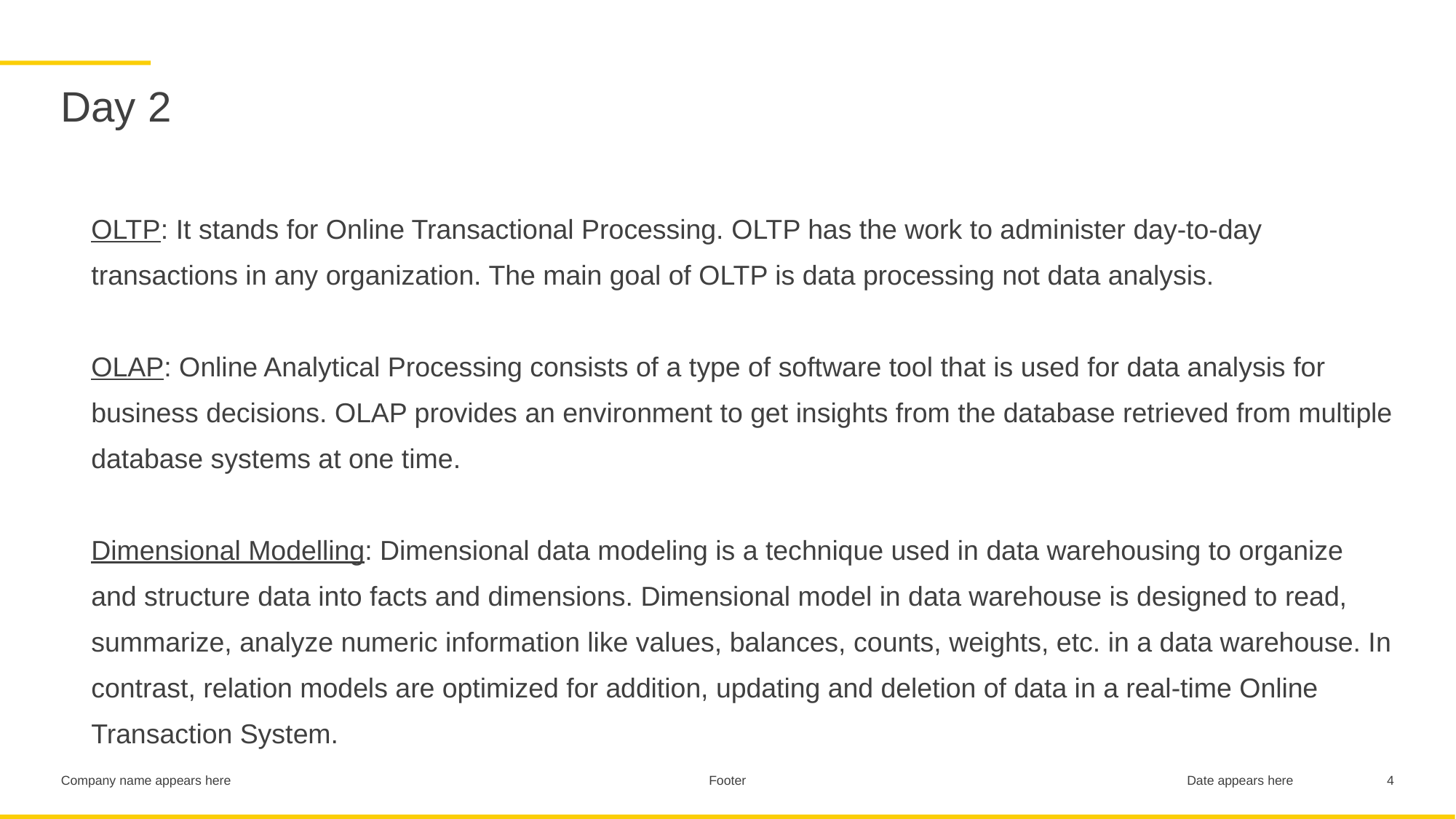

# Day 2
OLTP: It stands for Online Transactional Processing. OLTP has the work to administer day-to-day transactions in any organization. The main goal of OLTP is data processing not data analysis.

OLAP: Online Analytical Processing consists of a type of software tool that is used for data analysis for business decisions. OLAP provides an environment to get insights from the database retrieved from multiple database systems at one time.

Dimensional Modelling: Dimensional data modeling is a technique used in data warehousing to organize and structure data into facts and dimensions. Dimensional model in data warehouse is designed to read, summarize, analyze numeric information like values, balances, counts, weights, etc. in a data warehouse. In contrast, relation models are optimized for addition, updating and deletion of data in a real-time Online Transaction System.

Footer
4
Date appears here